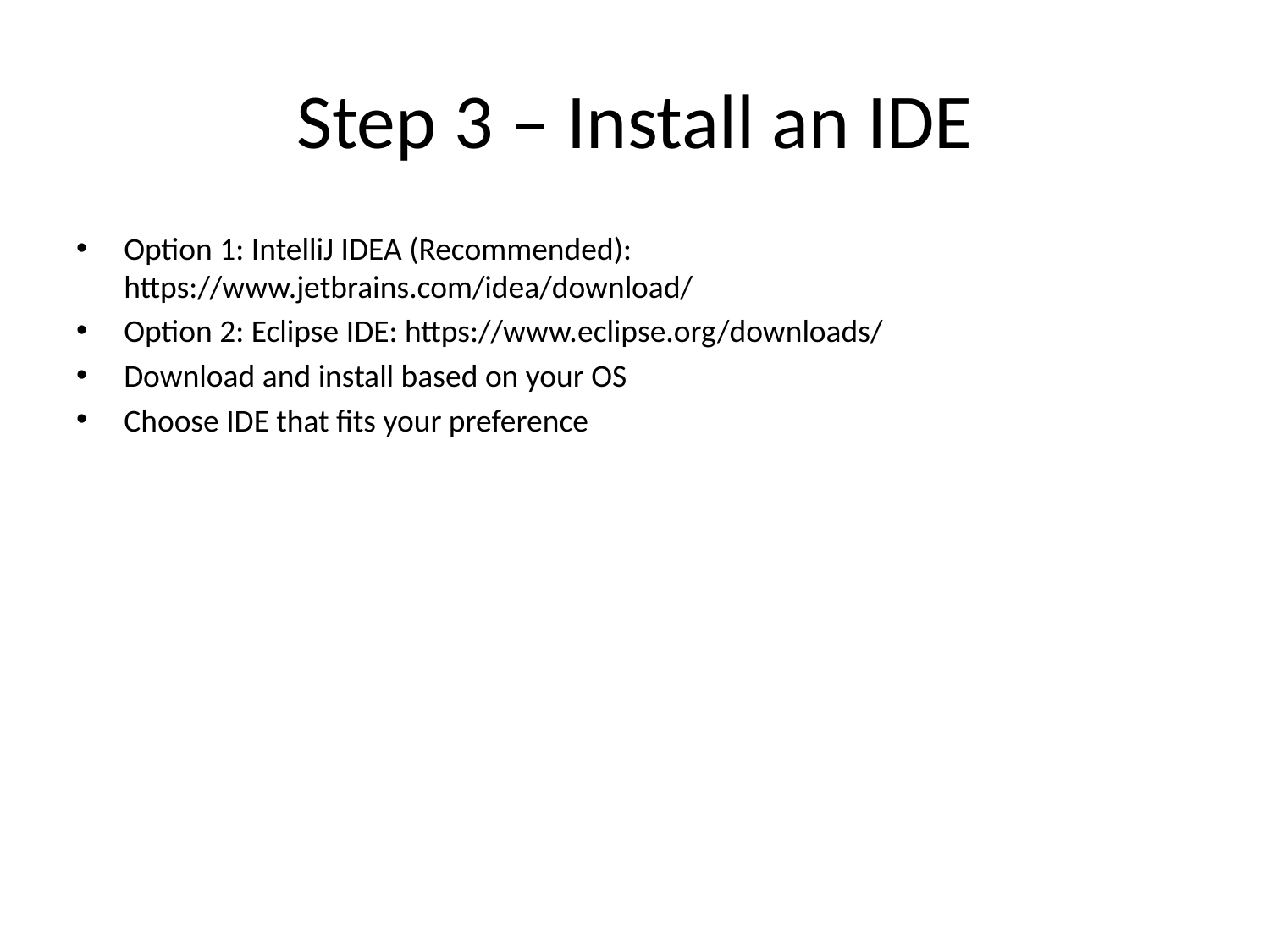

# Step 3 – Install an IDE
Option 1: IntelliJ IDEA (Recommended): https://www.jetbrains.com/idea/download/
Option 2: Eclipse IDE: https://www.eclipse.org/downloads/
Download and install based on your OS
Choose IDE that fits your preference